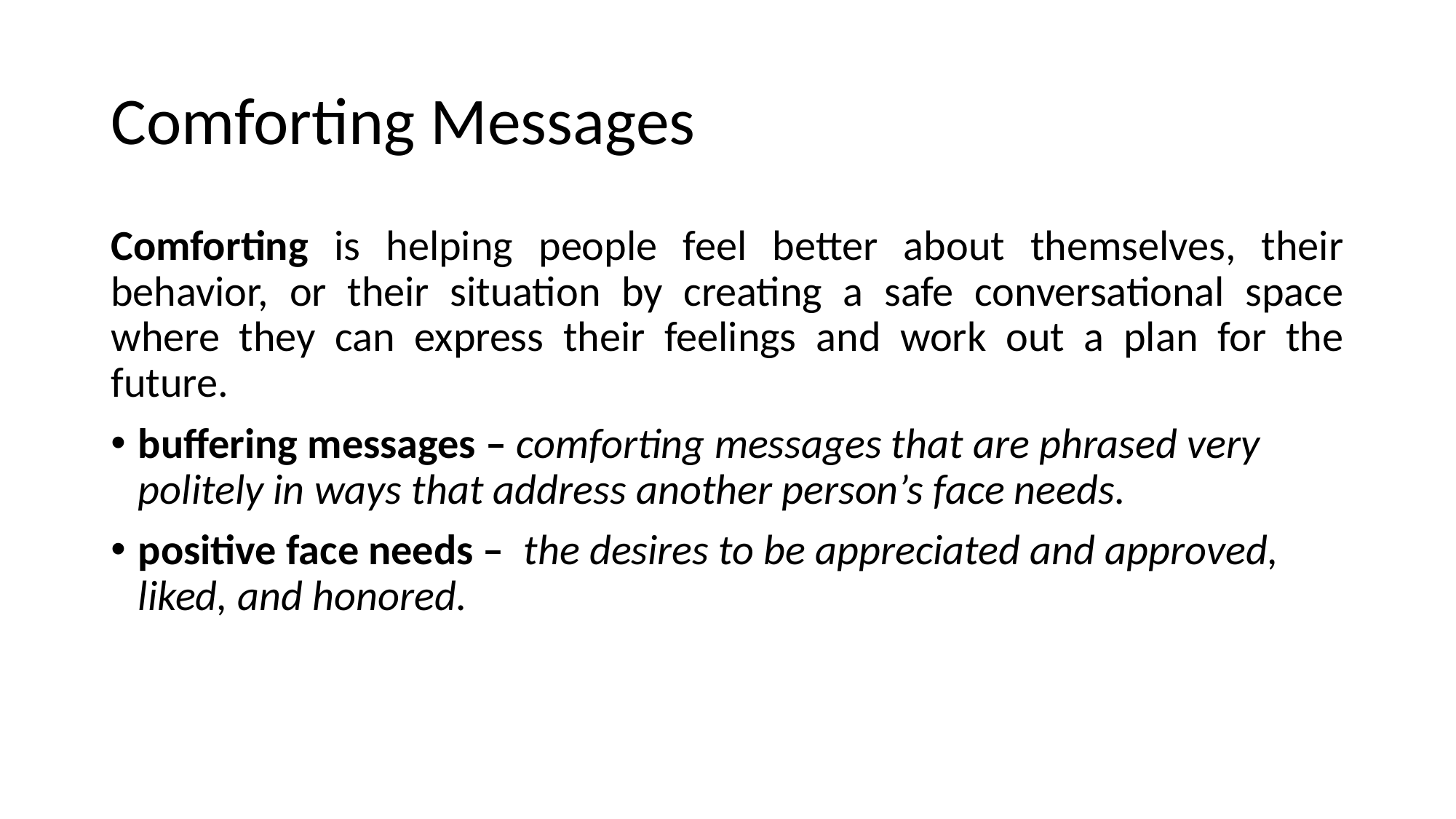

# Comforting Messages
Comforting is helping people feel better about themselves, their behavior, or their situation by creating a safe conversational space where they can express their feelings and work out a plan for the future.
buffering messages – comforting messages that are phrased very politely in ways that address another person’s face needs.
positive face needs –  the desires to be appreciated and approved, liked, and honored.